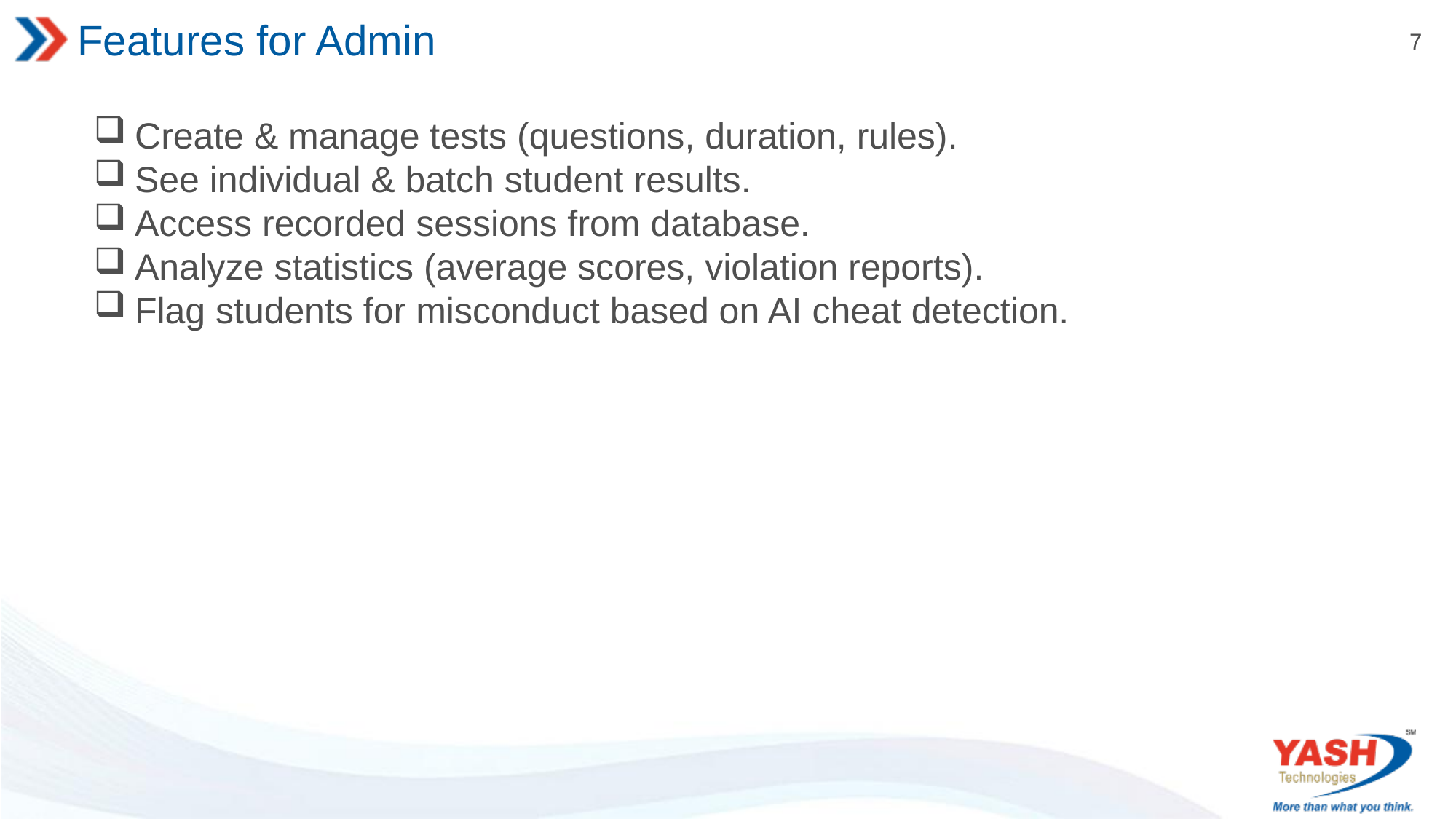

# Features for Admin
Create & manage tests (questions, duration, rules).
See individual & batch student results.
Access recorded sessions from database.
Analyze statistics (average scores, violation reports).
Flag students for misconduct based on AI cheat detection.